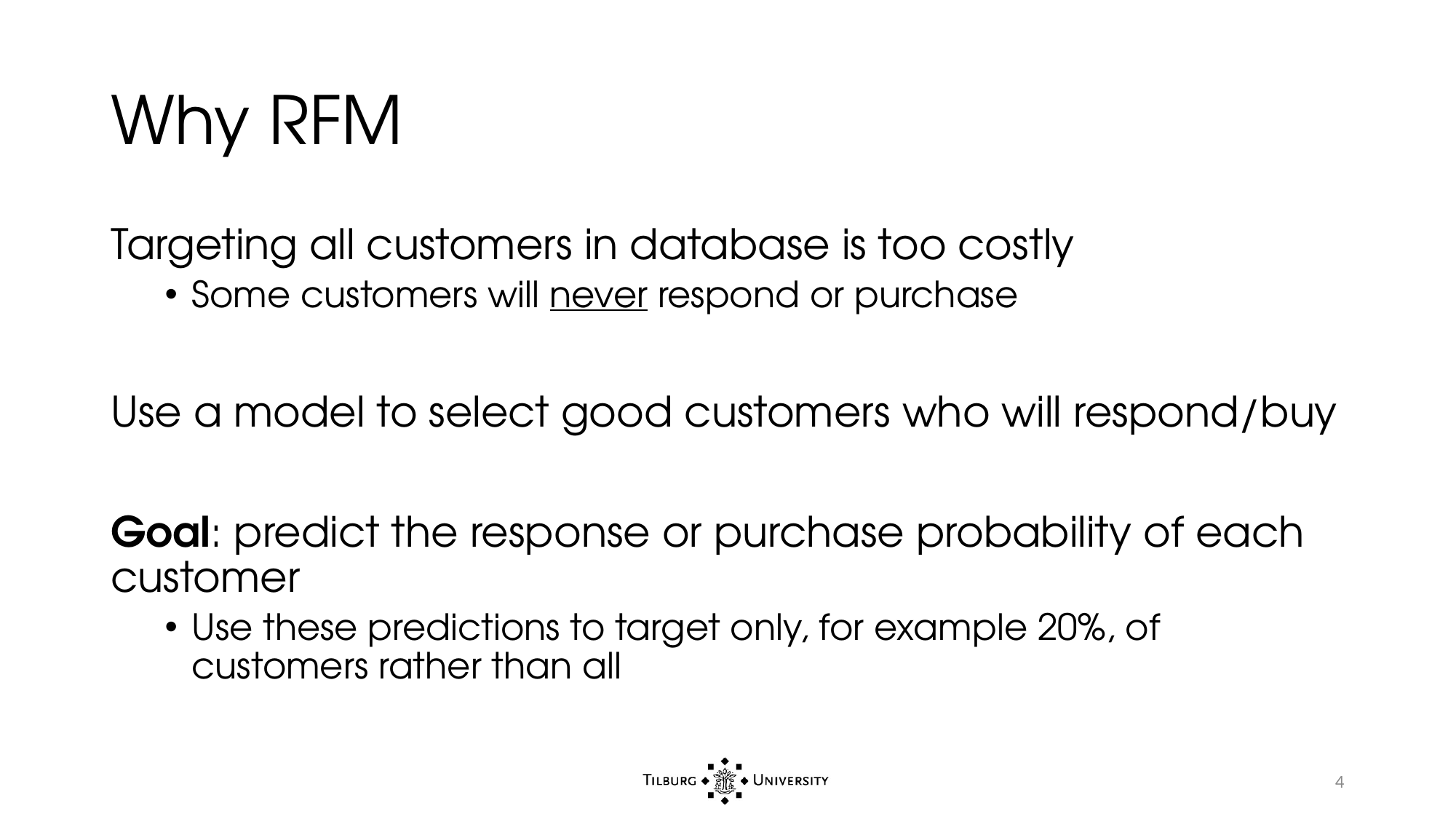

# Why RFM
Targeting all customers in database is too costly
Some customers will never respond or purchase

Use a model to select good customers who will respond/buy

Goal: predict the response or purchase probability of each customer
Use these predictions to target only, for example 20%, of customers rather than all
4